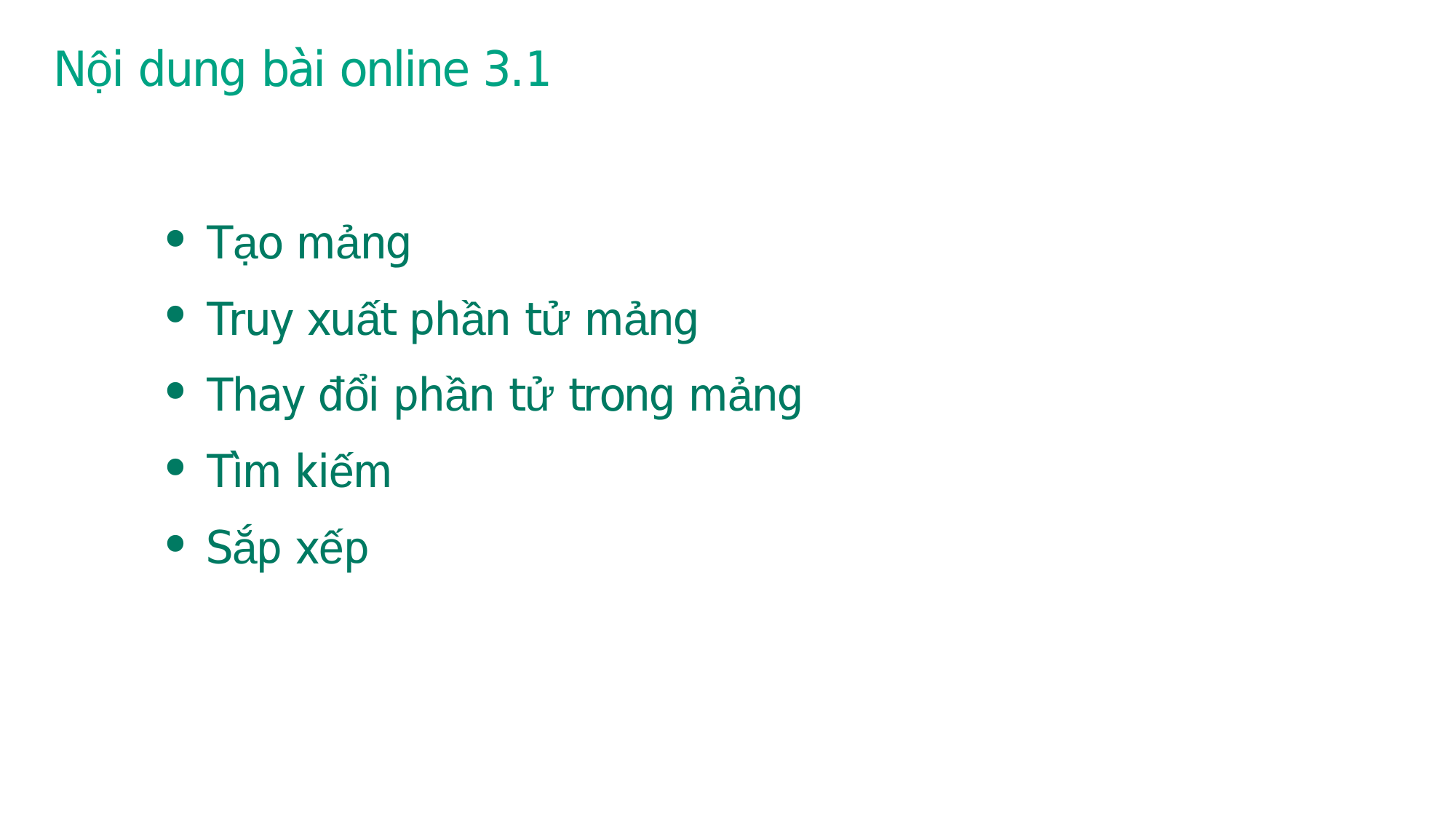

# Nội dung bài online 3.1
Tạo mảng
Truy xuất phần tử mảng
Thay đổi phần tử trong mảng
Tìm kiếm
Sắp xếp